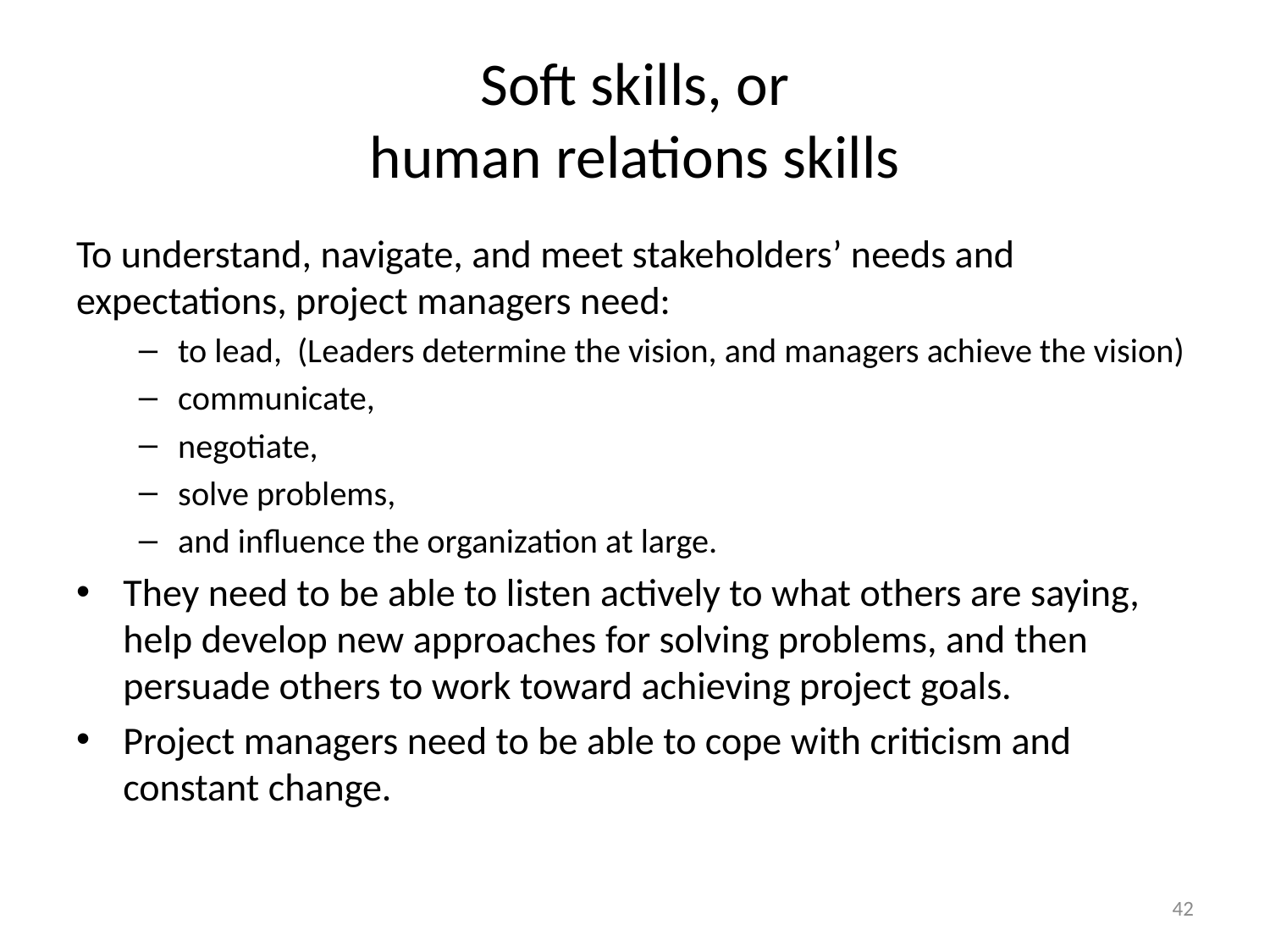

# Soft skills, or human relations skills
To understand, navigate, and meet stakeholders’ needs and expectations, project managers need:
to lead,  (Leaders determine the vision, and managers achieve the vision)
communicate,
negotiate,
solve problems,
and influence the organization at large.
They need to be able to listen actively to what others are saying, help develop new approaches for solving problems, and then persuade others to work toward achieving project goals.
Project managers need to be able to cope with criticism and constant change.
42